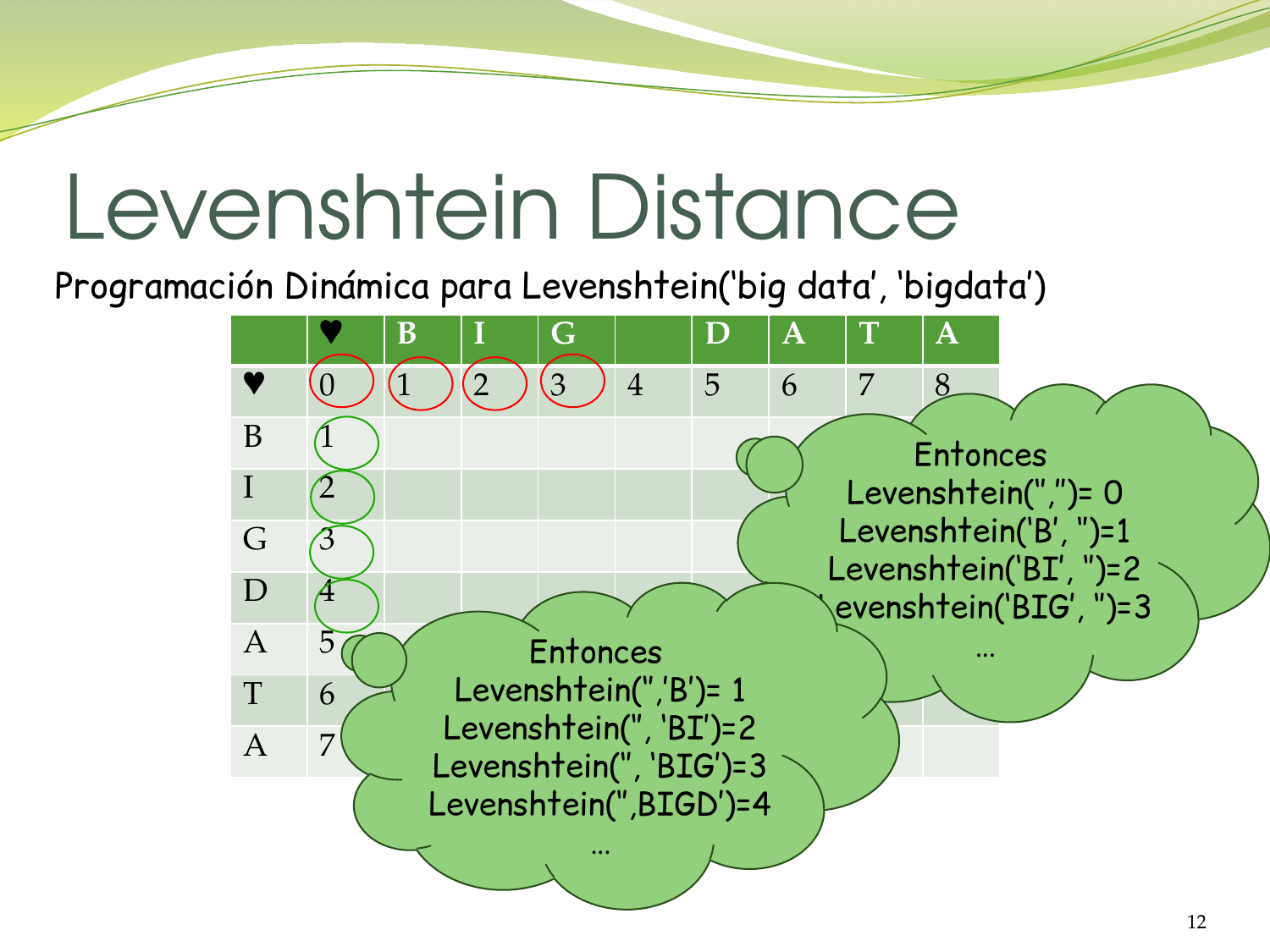

# Levenshtein Distance
Programación Dinámica para Levenshtein(‘big data’, ‘bigdata’)
|  | ♥ | B | I | G |  | D | A | T | A |
| --- | --- | --- | --- | --- | --- | --- | --- | --- | --- |
| ♥ | 0 | 1 | 2 | 3 | 4 | 5 | 6 | 7 | 8 |
| B | 1 |  |  |  |  |  |  |  |  |
| I | 2 |  |  |  |  |  |  |  |  |
| G | 3 |  |  |  |  |  |  |  |  |
| D | 4 |  |  |  |  |  |  |  |  |
| A | 5 |  |  |  |  |  |  |  |  |
| T | 6 |  |  |  |  |  |  |  |  |
| A | 7 |  |  |  |  |  |  |  |  |

Entonces
Levenshtein(‘’,’’)= 0
Levenshtein(‘B’, ‘’)=1
Levenshtein(‘BI’, ‘’)=2
Levenshtein(‘BIG’, ‘’)=3
…

Entonces
Levenshtein(‘’,’B’)= 1
Levenshtein(‘’, ‘BI’)=2
Levenshtein(‘’, ‘BIG’)=3
Levenshtein(‘’,BIGD’)=4
…

12